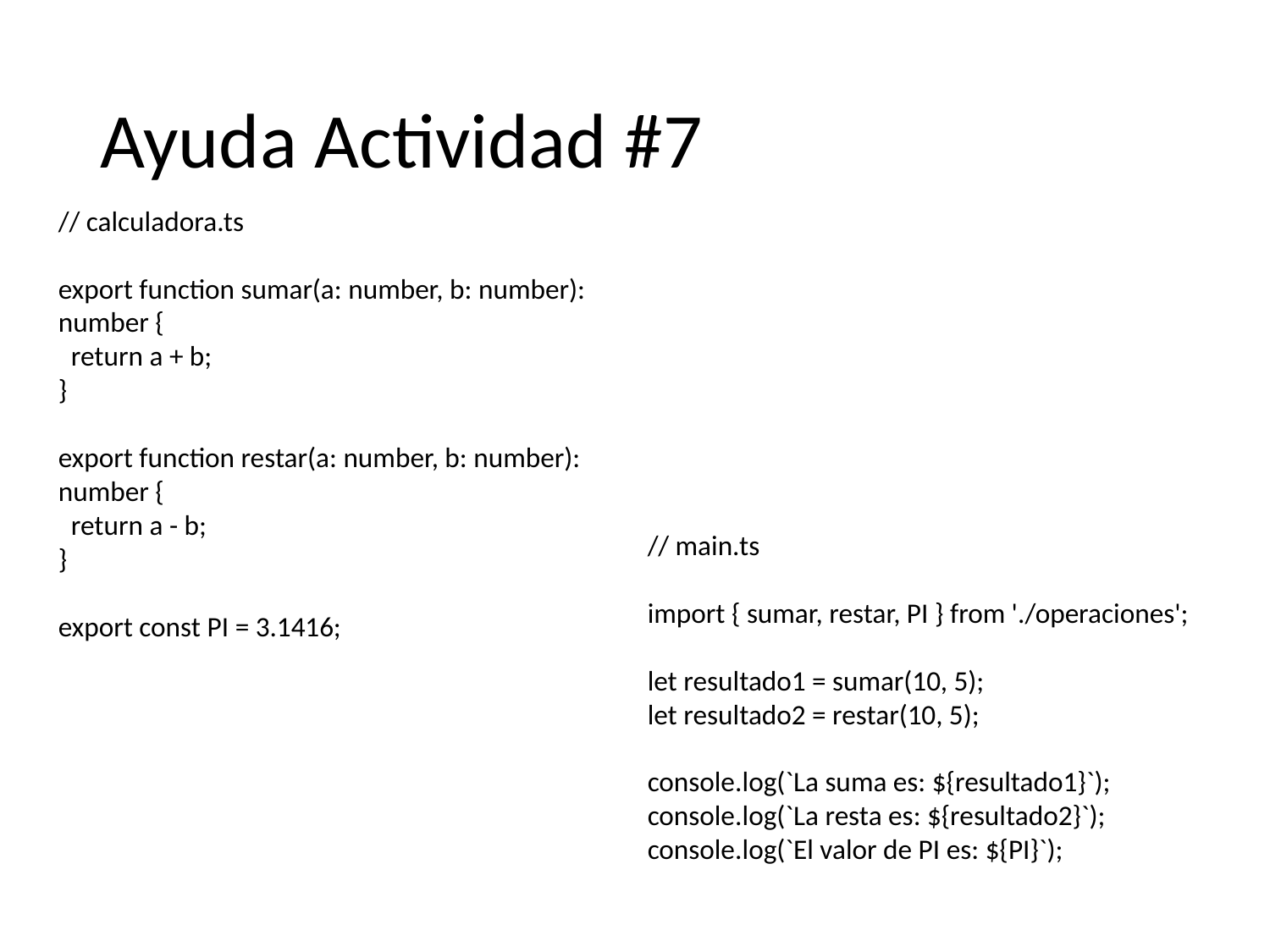

# Ayuda Actividad #7
// calculadora.ts

export function sumar(a: number, b: number): number {
  return a + b;
}

export function restar(a: number, b: number): number {
  return a - b;
}

export const PI = 3.1416;
// main.ts

import { sumar, restar, PI } from './operaciones';

let resultado1 = sumar(10, 5);
let resultado2 = restar(10, 5);

console.log(`La suma es: ${resultado1}`);
console.log(`La resta es: ${resultado2}`);
console.log(`El valor de PI es: ${PI}`);